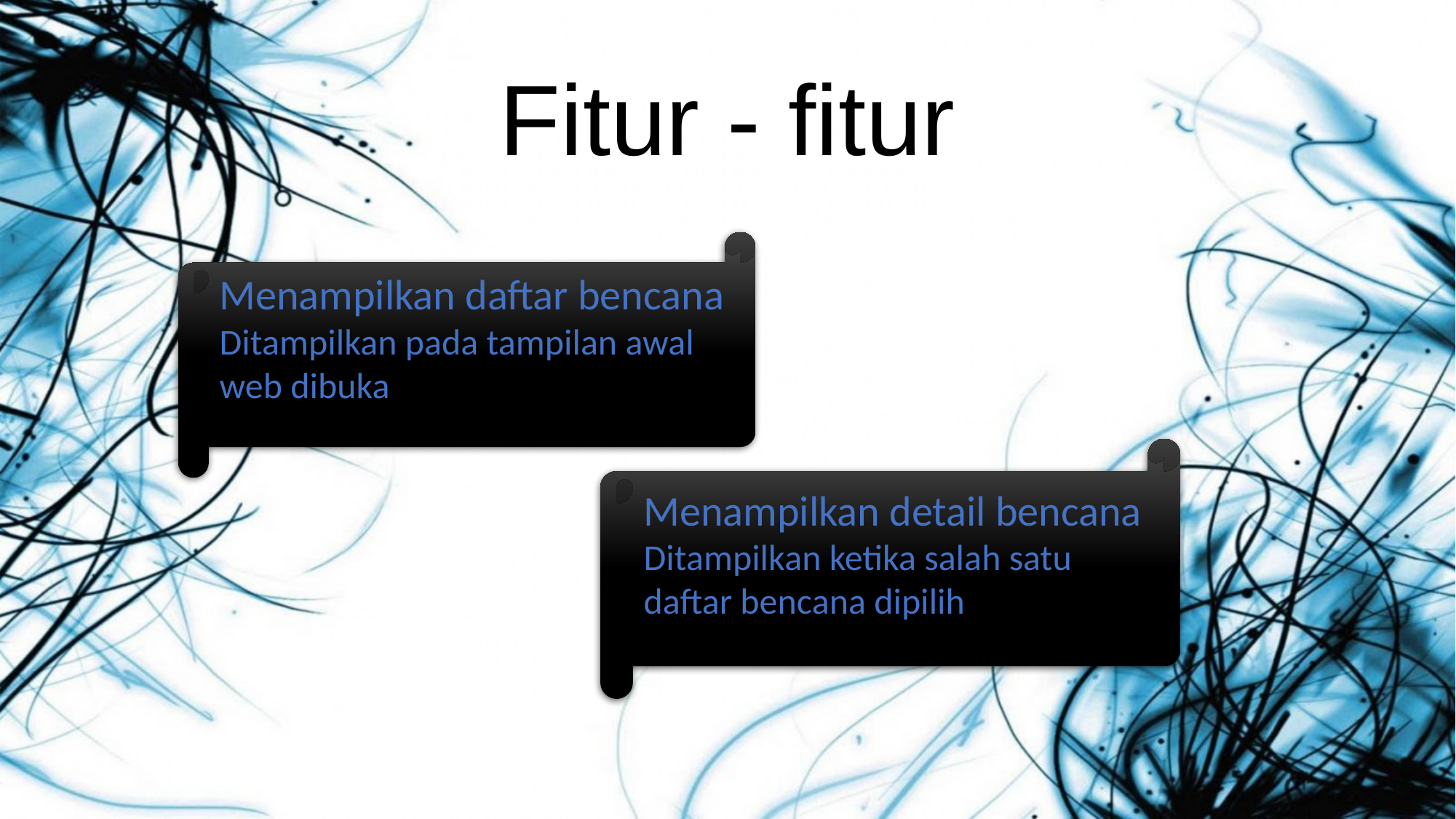

# Fitur - fitur
Menampilkan daftar bencana
Ditampilkan pada tampilan awal web dibuka

Menampilkan detail bencana
Ditampilkan ketika salah satu daftar bencana dipilih